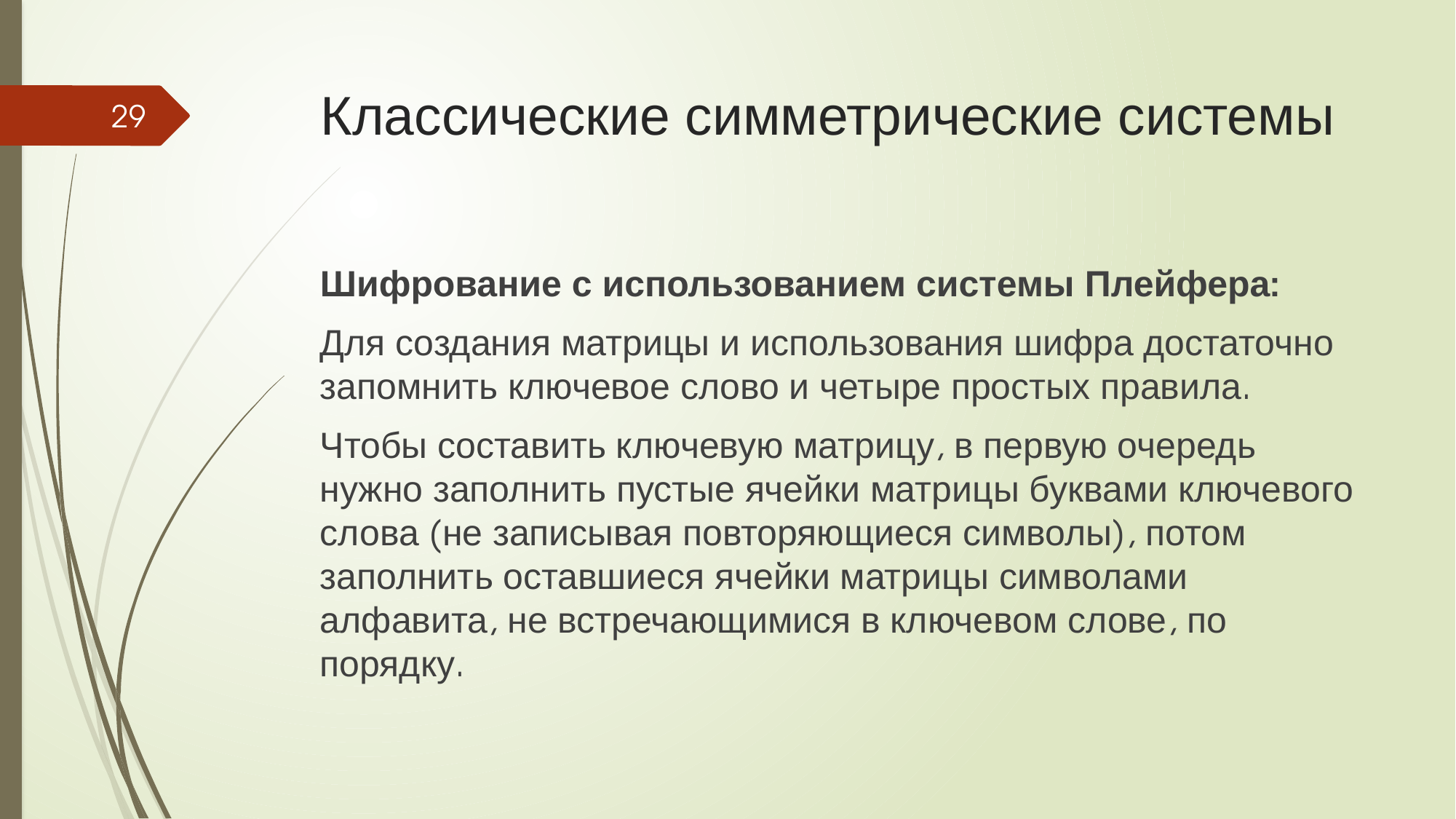

# Классические симметрические системы
29
Шифрование с использованием системы Плейфера:
Для создания матрицы и использования шифра достаточно запомнить ключевое слово и четыре простых правила.
Чтобы составить ключевую матрицу, в первую очередь нужно заполнить пустые ячейки матрицы буквами ключевого слова (не записывая повторяющиеся символы), потом заполнить оставшиеся ячейки матрицы символами алфавита, не встречающимися в ключевом слове, по порядку.